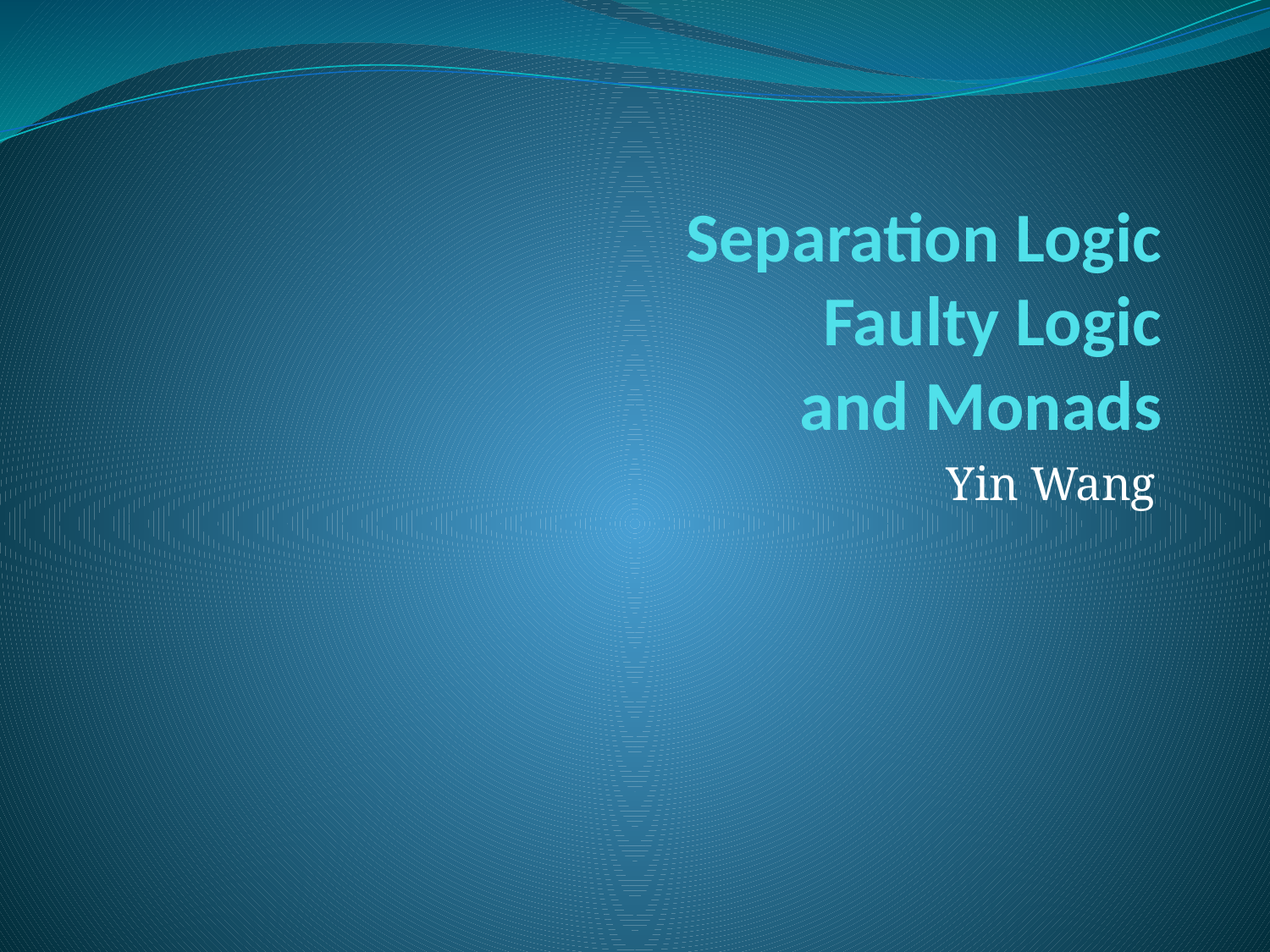

# Separation Logic Faulty Logic and Monads
Yin Wang